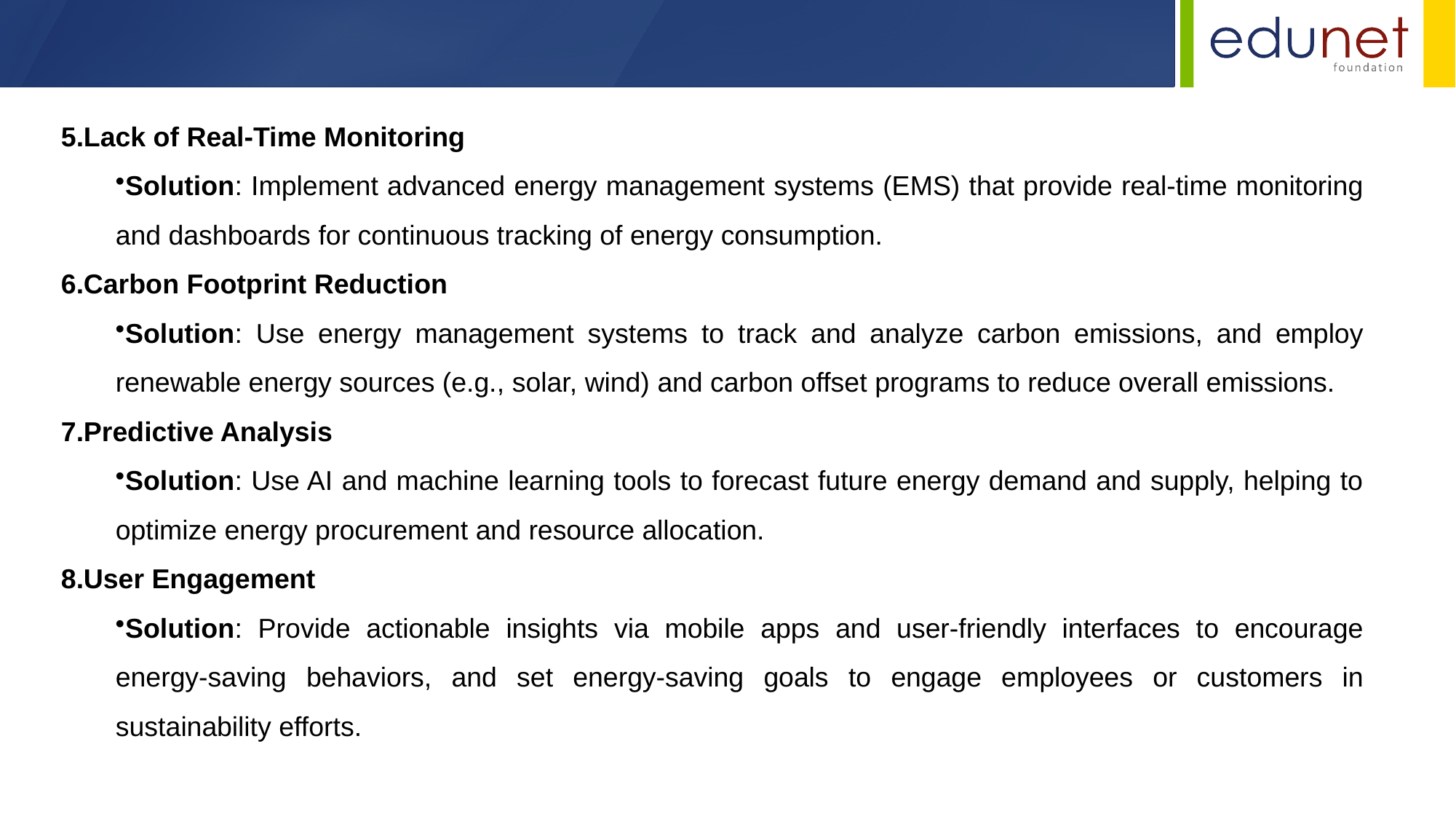

Lack of Real-Time Monitoring
Solution: Implement advanced energy management systems (EMS) that provide real-time monitoring and dashboards for continuous tracking of energy consumption.
Carbon Footprint Reduction
Solution: Use energy management systems to track and analyze carbon emissions, and employ renewable energy sources (e.g., solar, wind) and carbon offset programs to reduce overall emissions.
Predictive Analysis
Solution: Use AI and machine learning tools to forecast future energy demand and supply, helping to optimize energy procurement and resource allocation.
User Engagement
Solution: Provide actionable insights via mobile apps and user-friendly interfaces to encourage energy-saving behaviors, and set energy-saving goals to engage employees or customers in sustainability efforts.